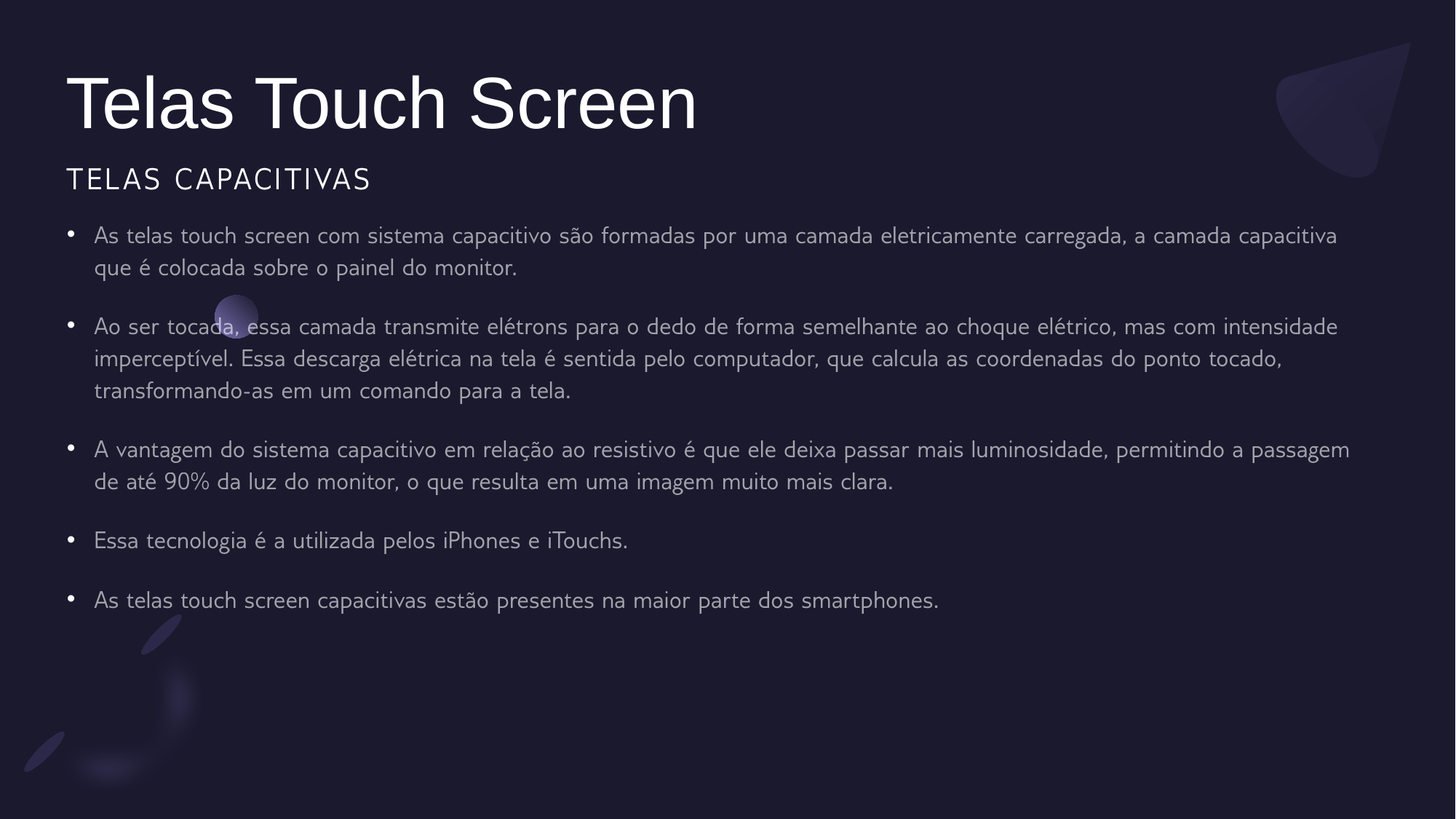

# Telas Touch Screen
Telas Capacitivas
As telas touch screen com sistema capacitivo são formadas por uma camada eletricamente carregada, a camada capacitiva que é colocada sobre o painel do monitor.
Ao ser tocada, essa camada transmite elétrons para o dedo de forma semelhante ao choque elétrico, mas com intensidade imperceptível. Essa descarga elétrica na tela é sentida pelo computador, que calcula as coordenadas do ponto tocado, transformando-as em um comando para a tela.
A vantagem do sistema capacitivo em relação ao resistivo é que ele deixa passar mais luminosidade, permitindo a passagem de até 90% da luz do monitor, o que resulta em uma imagem muito mais clara.
Essa tecnologia é a utilizada pelos iPhones e iTouchs.
As telas touch screen capacitivas estão presentes na maior parte dos smartphones.